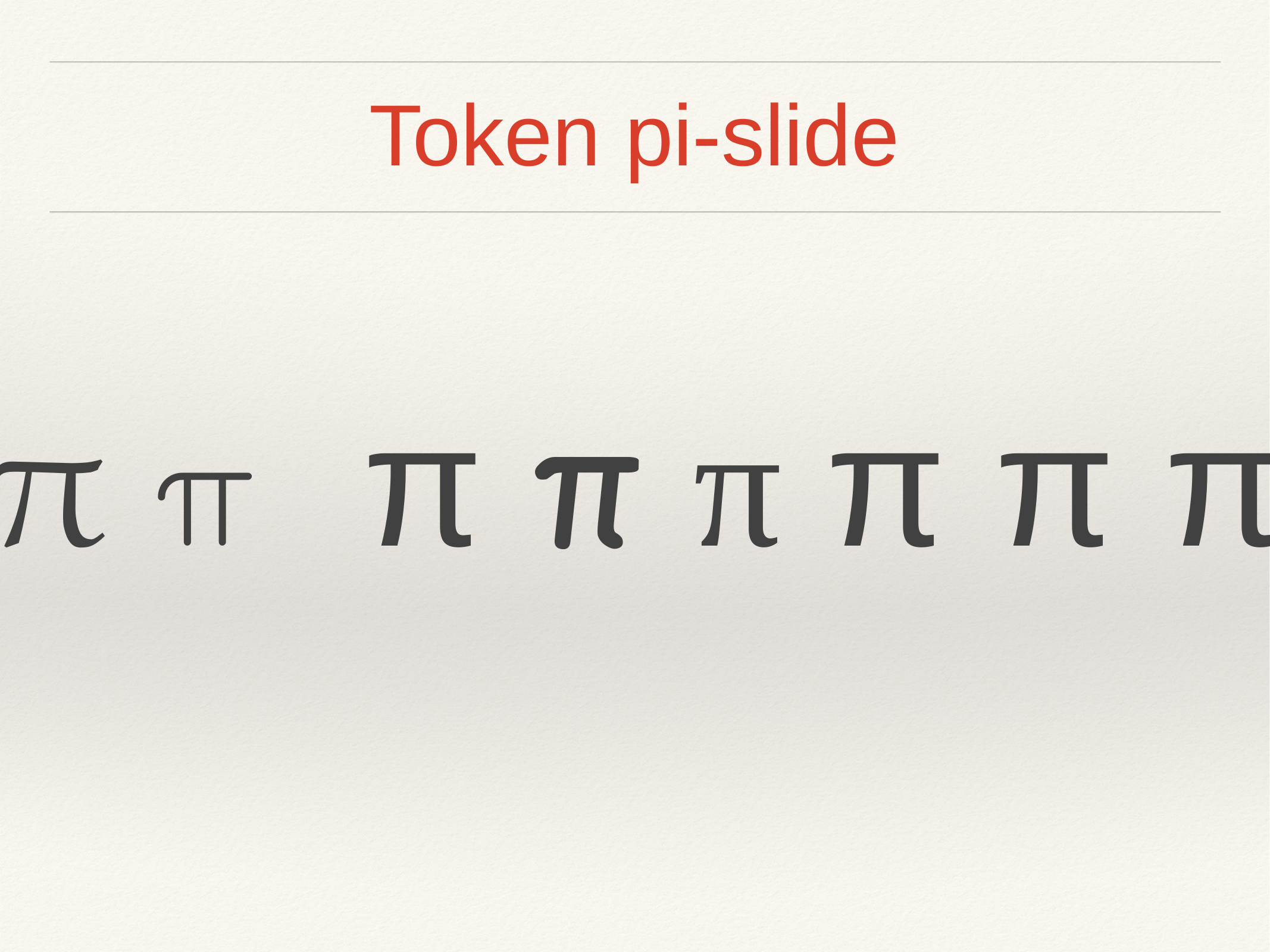

# Token pi-slide
π π π π π π π π